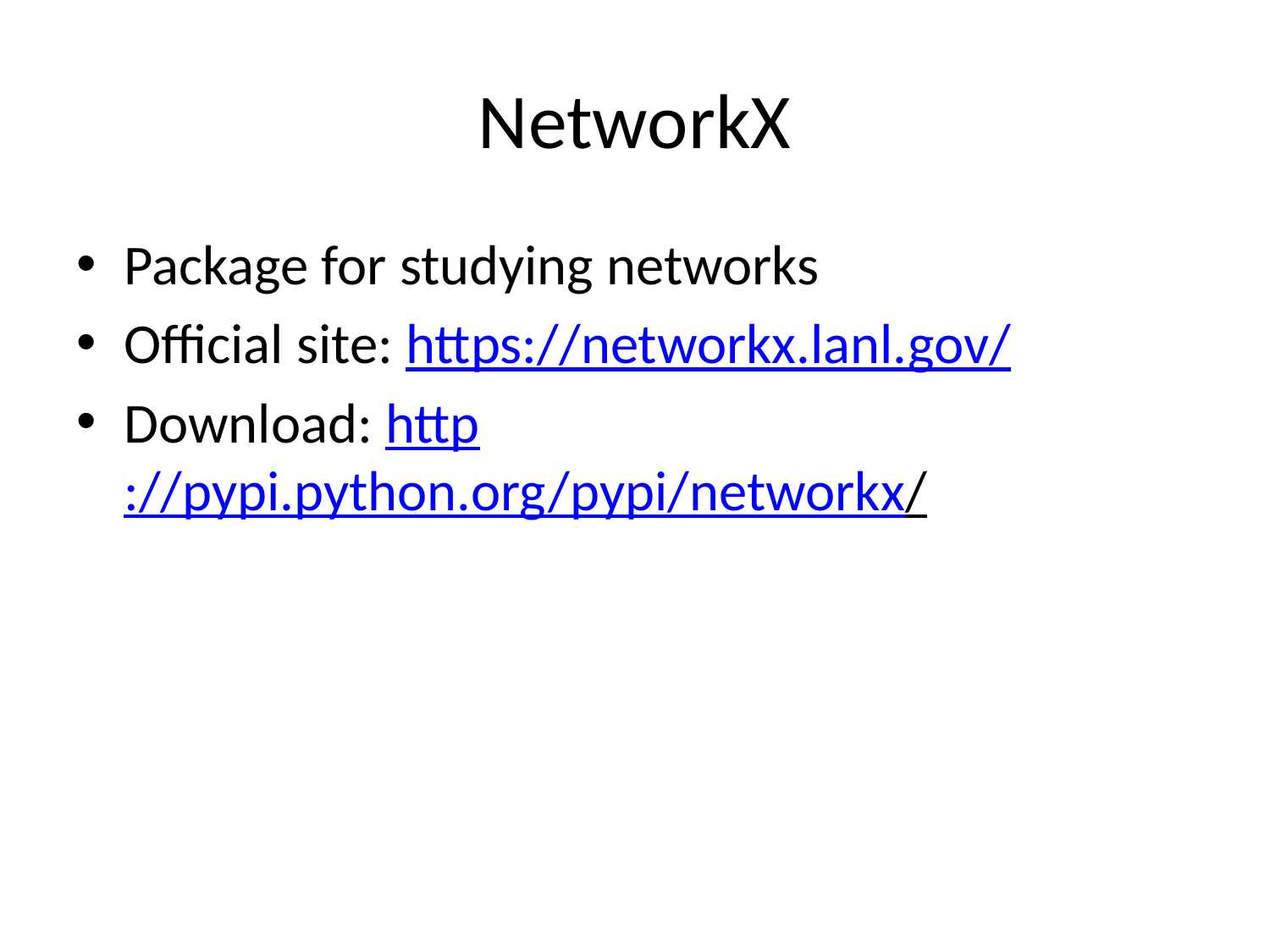

# NetworkX
Package for studying networks
Official site: https://networkx.lanl.gov/
Download: http://pypi.python.org/pypi/networkx/